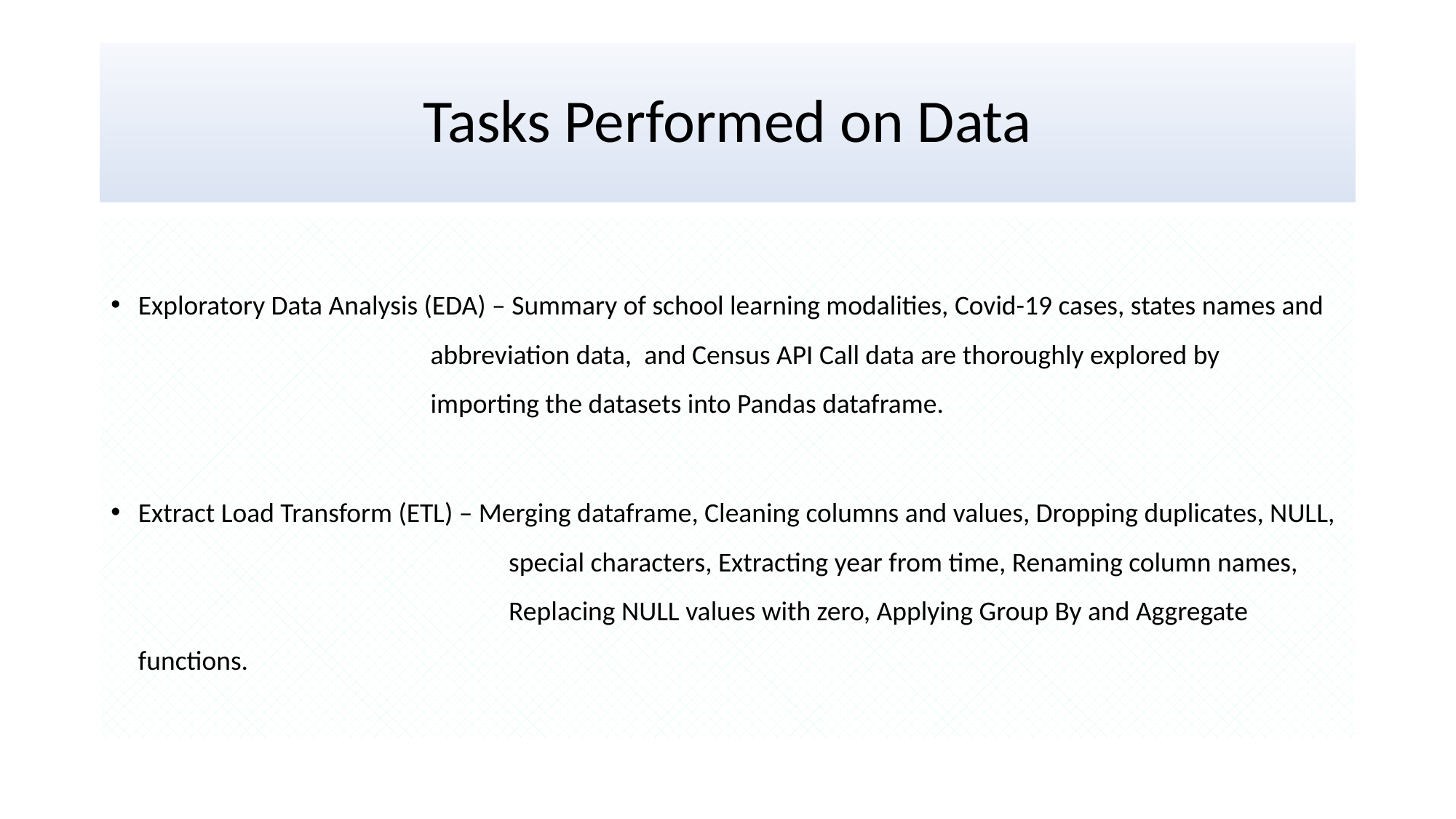

# Tasks Performed on Data

Exploratory Data Analysis (EDA) – Summary of school learning modalities, Covid-19 cases, states names and 			            abbreviation data,  and Census API Call data are thoroughly explored by 				            importing the datasets into Pandas dataframe.

Extract Load Transform (ETL) – Merging dataframe, Cleaning columns and values, Dropping duplicates, NULL, 			       special characters, Extracting year from time, Renaming column names, 				       Replacing NULL values with zero, Applying Group By and Aggregate functions.